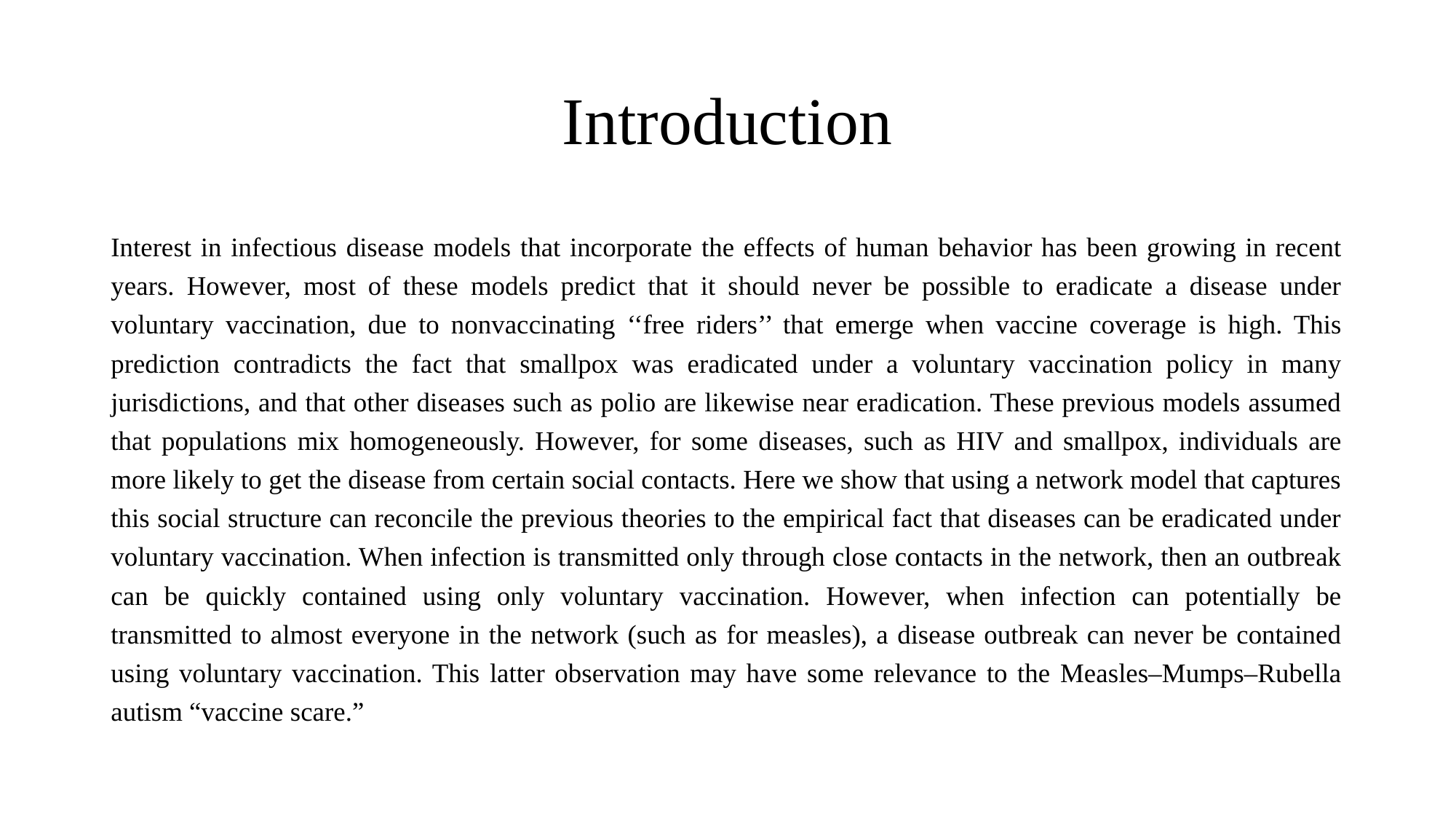

# Introduction
Interest in infectious disease models that incorporate the effects of human behavior has been growing in recent years. However, most of these models predict that it should never be possible to eradicate a disease under voluntary vaccination, due to nonvaccinating ‘‘free riders’’ that emerge when vaccine coverage is high. This prediction contradicts the fact that smallpox was eradicated under a voluntary vaccination policy in many jurisdictions, and that other diseases such as polio are likewise near eradication. These previous models assumed that populations mix homogeneously. However, for some diseases, such as HIV and smallpox, individuals are more likely to get the disease from certain social contacts. Here we show that using a network model that captures this social structure can reconcile the previous theories to the empirical fact that diseases can be eradicated under voluntary vaccination. When infection is transmitted only through close contacts in the network, then an outbreak can be quickly contained using only voluntary vaccination. However, when infection can potentially be transmitted to almost everyone in the network (such as for measles), a disease outbreak can never be contained using voluntary vaccination. This latter observation may have some relevance to the Measles–Mumps–Rubella autism “vaccine scare.”